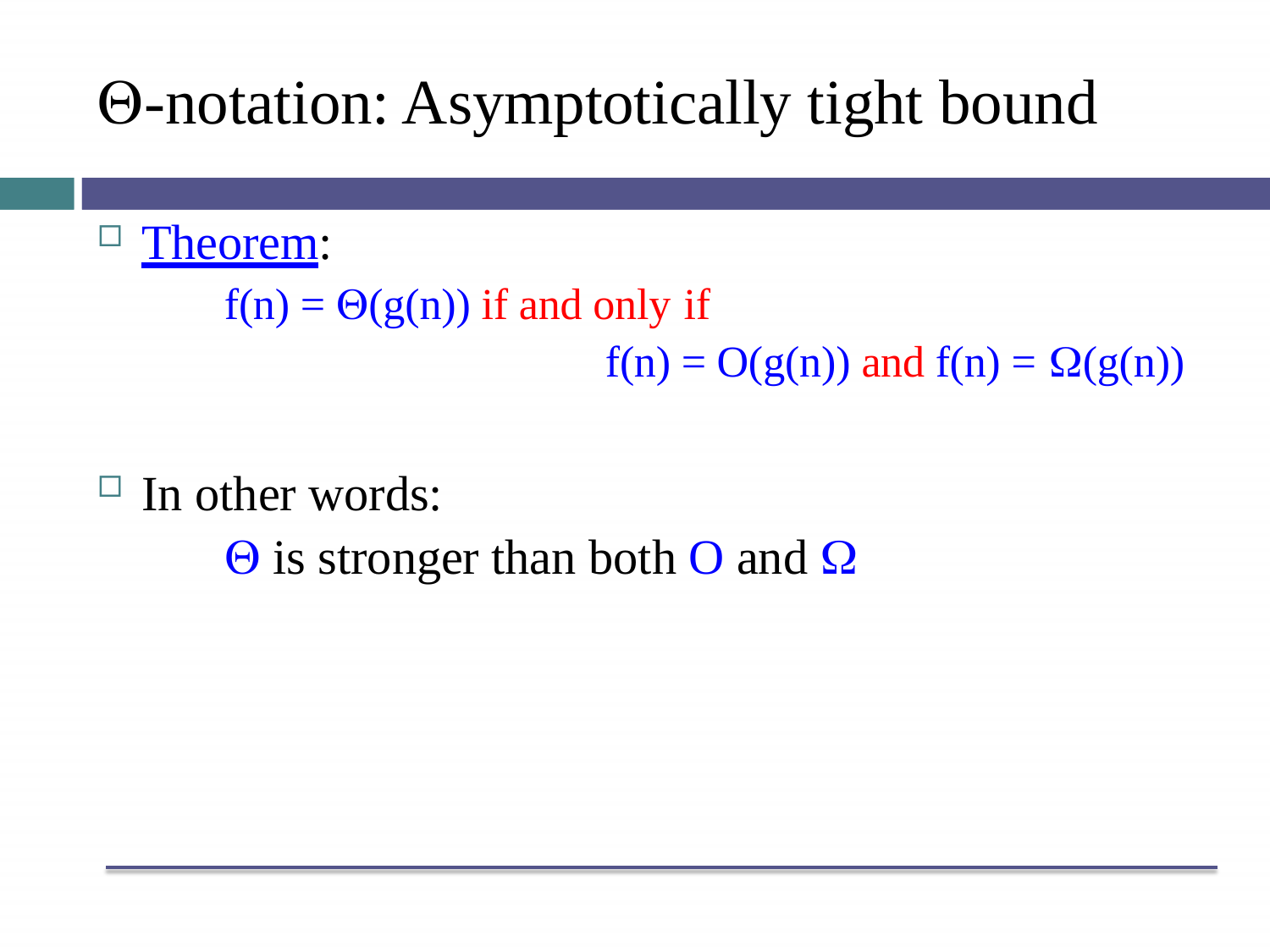

# Θ-notation: Asymptotically tight bound

Theorem:
f(n) = Θ(g(n)) if and only if
f(n) = O(g(n)) and f(n) = Ω(g(n))

In other words:
Θ is stronger than both O and Ω